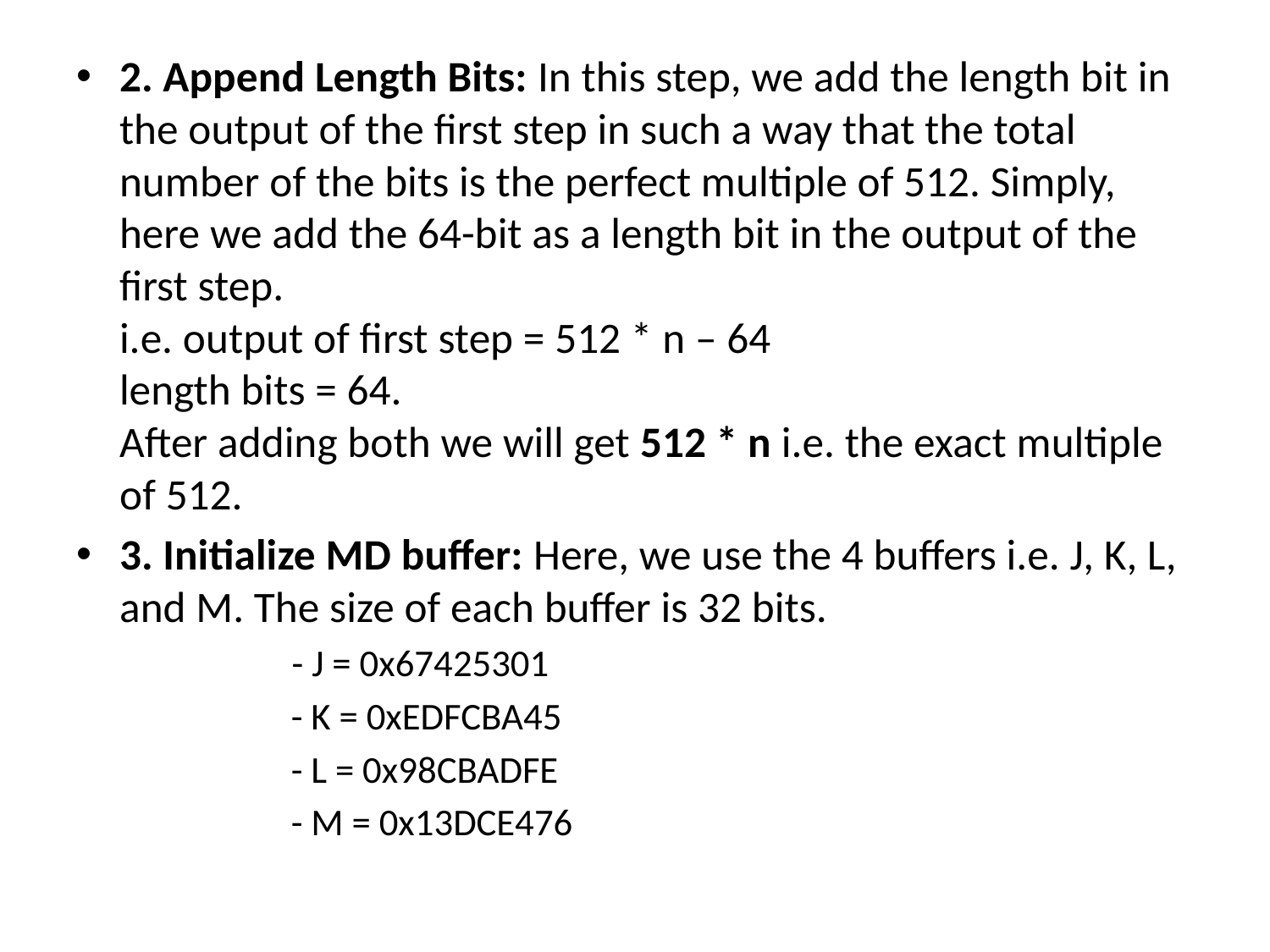

2. Append Length Bits: In this step, we add the length bit in the output of the first step in such a way that the total number of the bits is the perfect multiple of 512. Simply, here we add the 64-bit as a length bit in the output of the first step. 
i.e. output of first step = 512 * n – 64 
length bits = 64. 
After adding both we will get 512 * n i.e. the exact multiple of 512.
3. Initialize MD buffer: Here, we use the 4 buffers i.e. J, K, L, and M. The size of each buffer is 32 bits.
       - J = 0x67425301
     - K = 0xEDFCBA45
     - L = 0x98CBADFE
     - M = 0x13DCE476